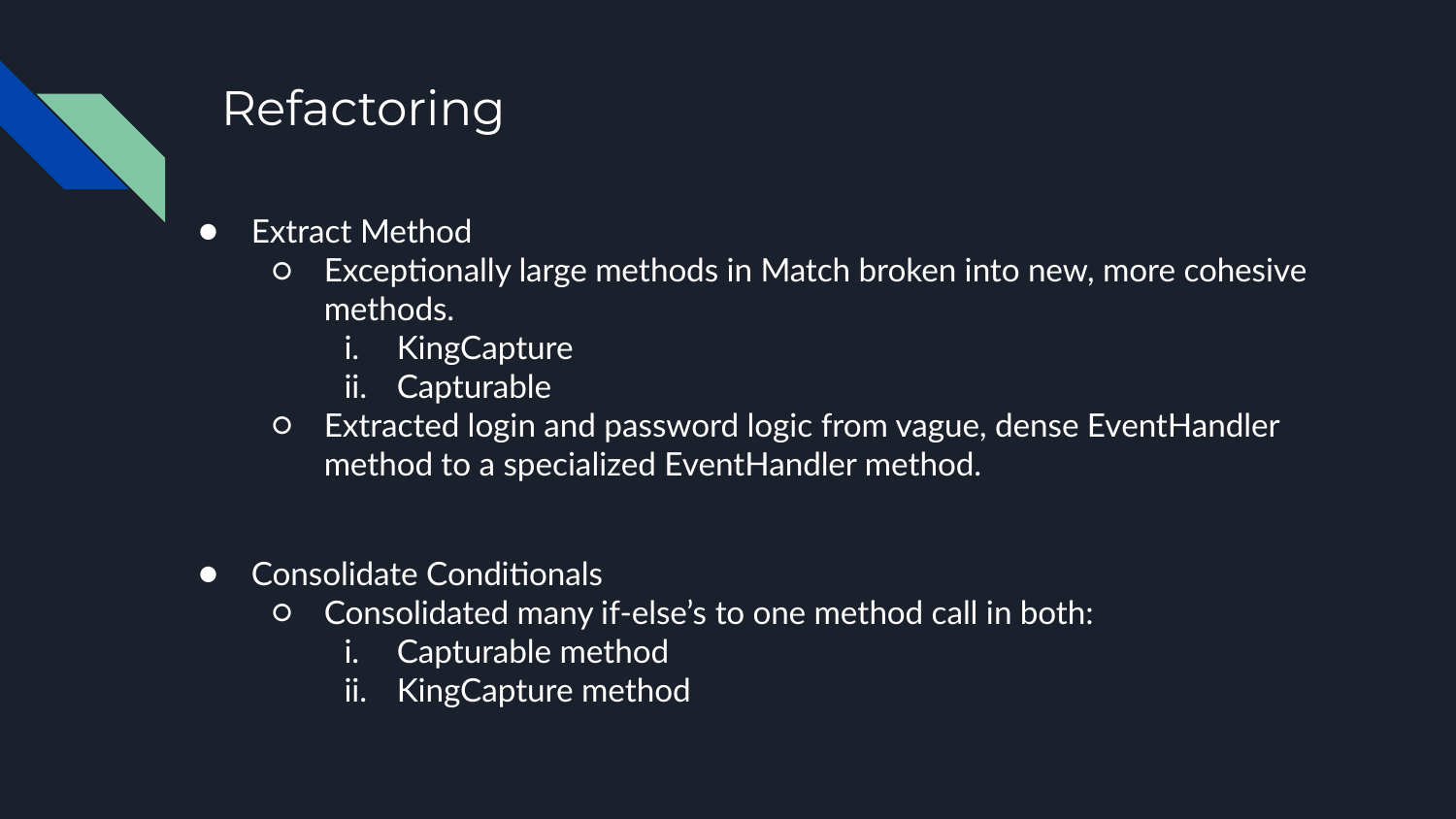

# Refactoring
Extract Method
Exceptionally large methods in Match broken into new, more cohesive methods.
KingCapture
Capturable
Extracted login and password logic from vague, dense EventHandler method to a specialized EventHandler method.

Consolidate Conditionals
Consolidated many if-else’s to one method call in both:
Capturable method
KingCapture method